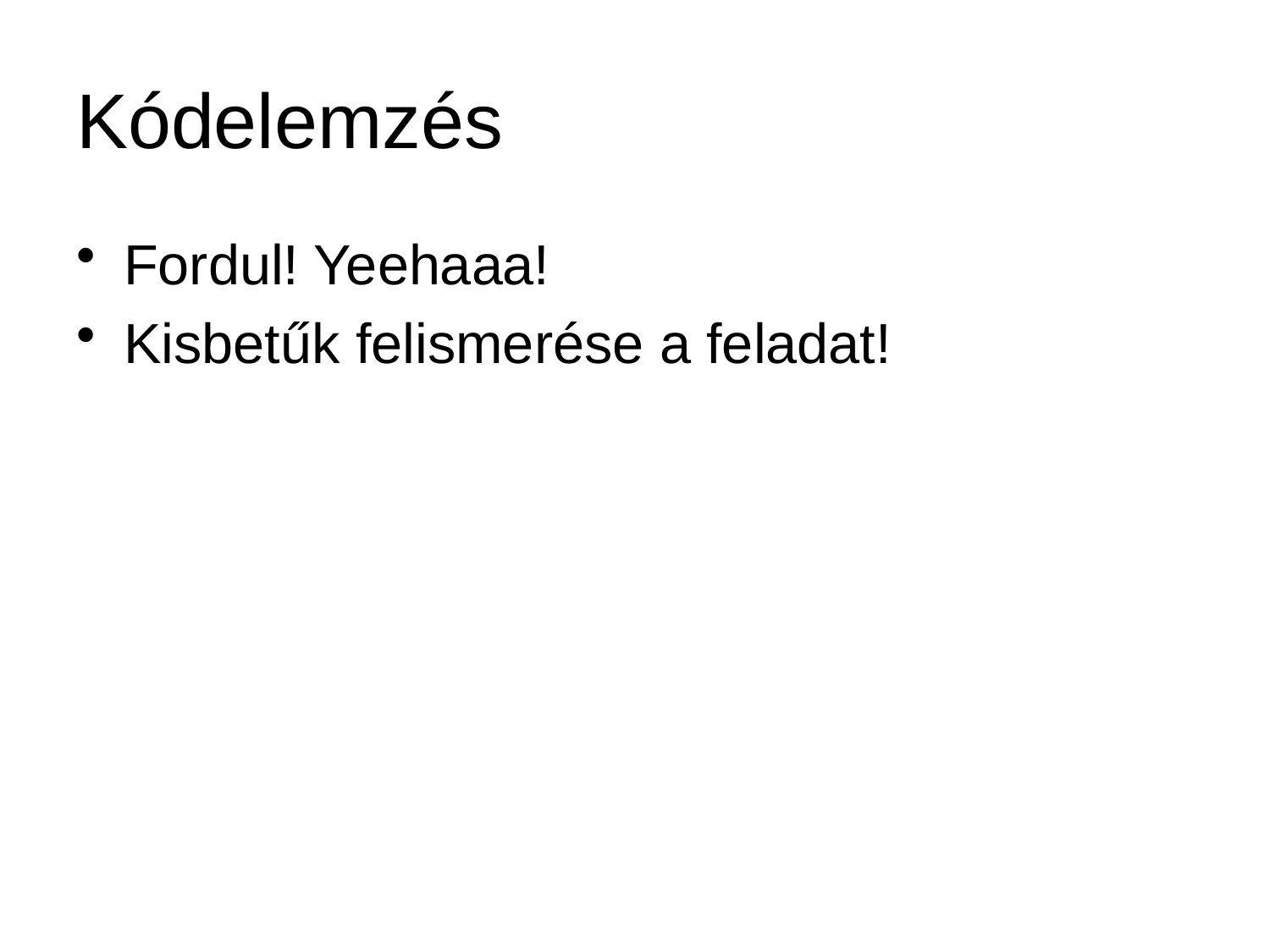

# Kódelemzés
Fordul! Yeehaaa!
Kisbetűk felismerése a feladat!